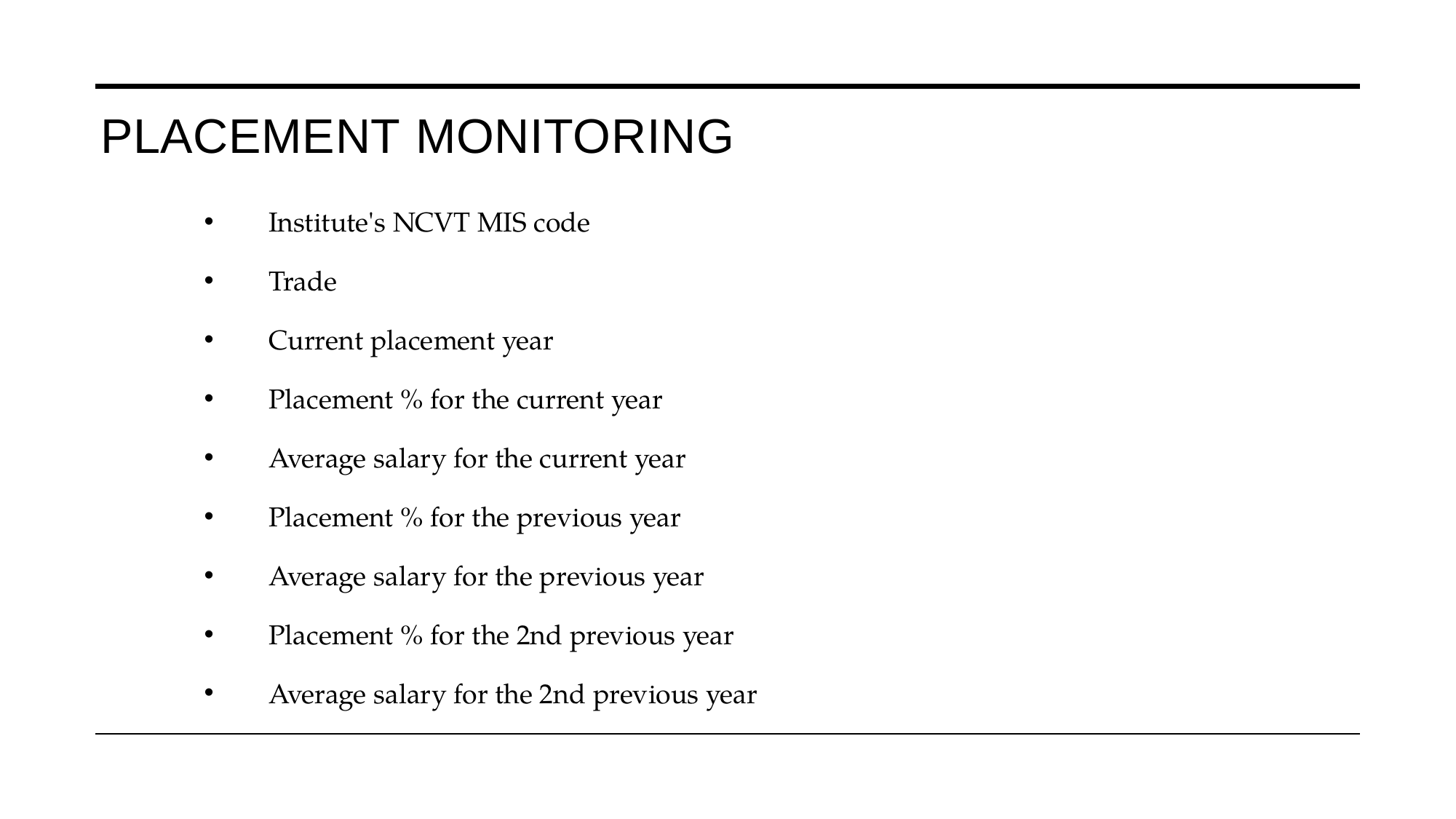

# Placement Monitoring
Institute's NCVT MIS code
Trade
Current placement year
Placement % for the current year
Average salary for the current year
Placement % for the previous year
Average salary for the previous year
Placement % for the 2nd previous year
Average salary for the 2nd previous year